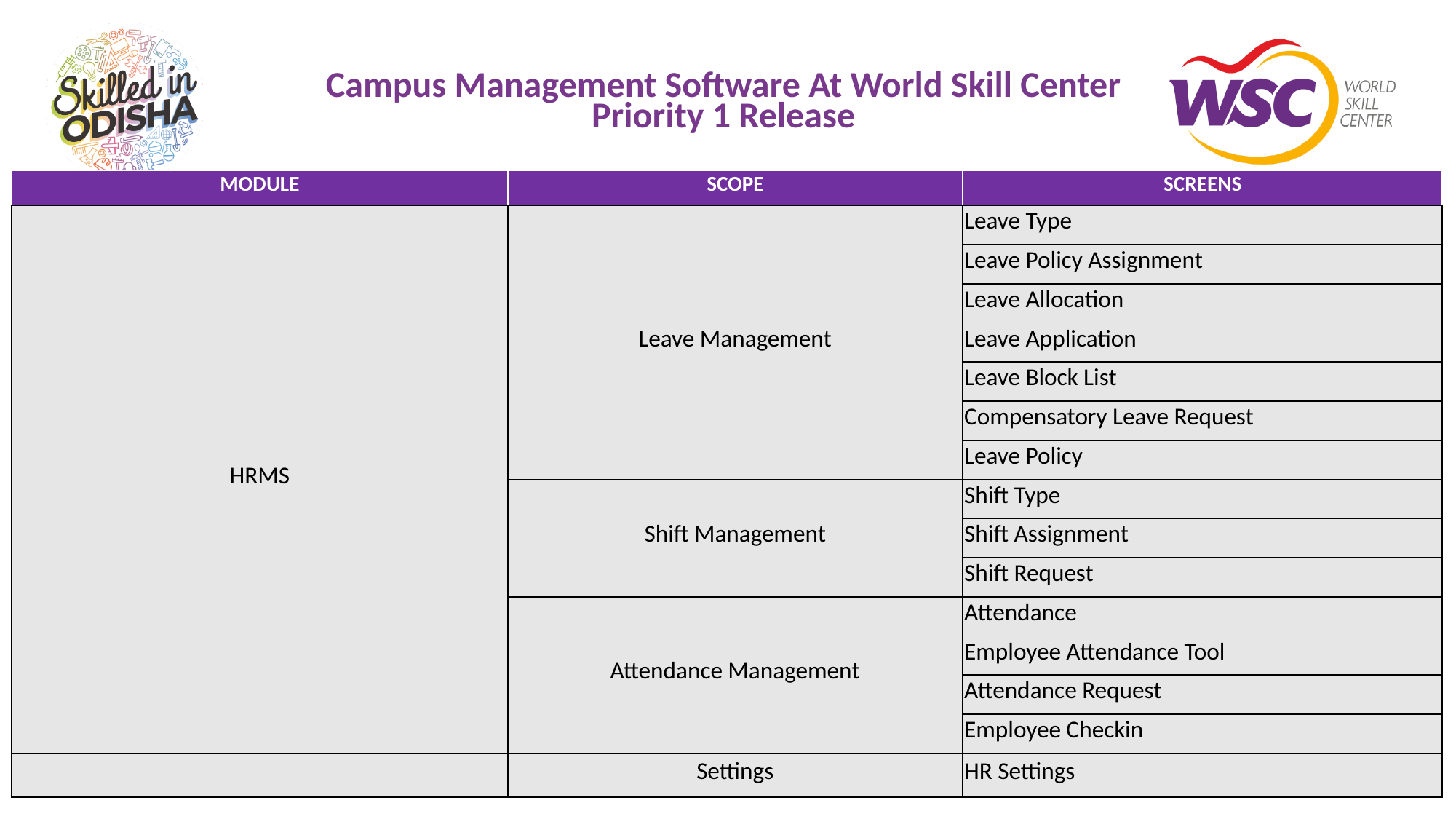

# Campus Management Software At World Skill Center Priority 1 Release
| MODULE | SCOPE | SCREENS |
| --- | --- | --- |
| HRMS | Leave Management | Leave Type |
|  |  | Leave Policy Assignment |
|  |  | Leave Allocation |
|  |  | Leave Application |
|  |  | Leave Block List |
|  |  | Compensatory Leave Request |
|  |  | Leave Policy |
|  | Shift Management | Shift Type |
|  |  | Shift Assignment |
|  |  | Shift Request |
|  | Attendance Management | Attendance |
|  |  | Employee Attendance Tool |
|  |  | Attendance Request |
|  |  | Employee Checkin |
|  | Settings | HR Settings |
19